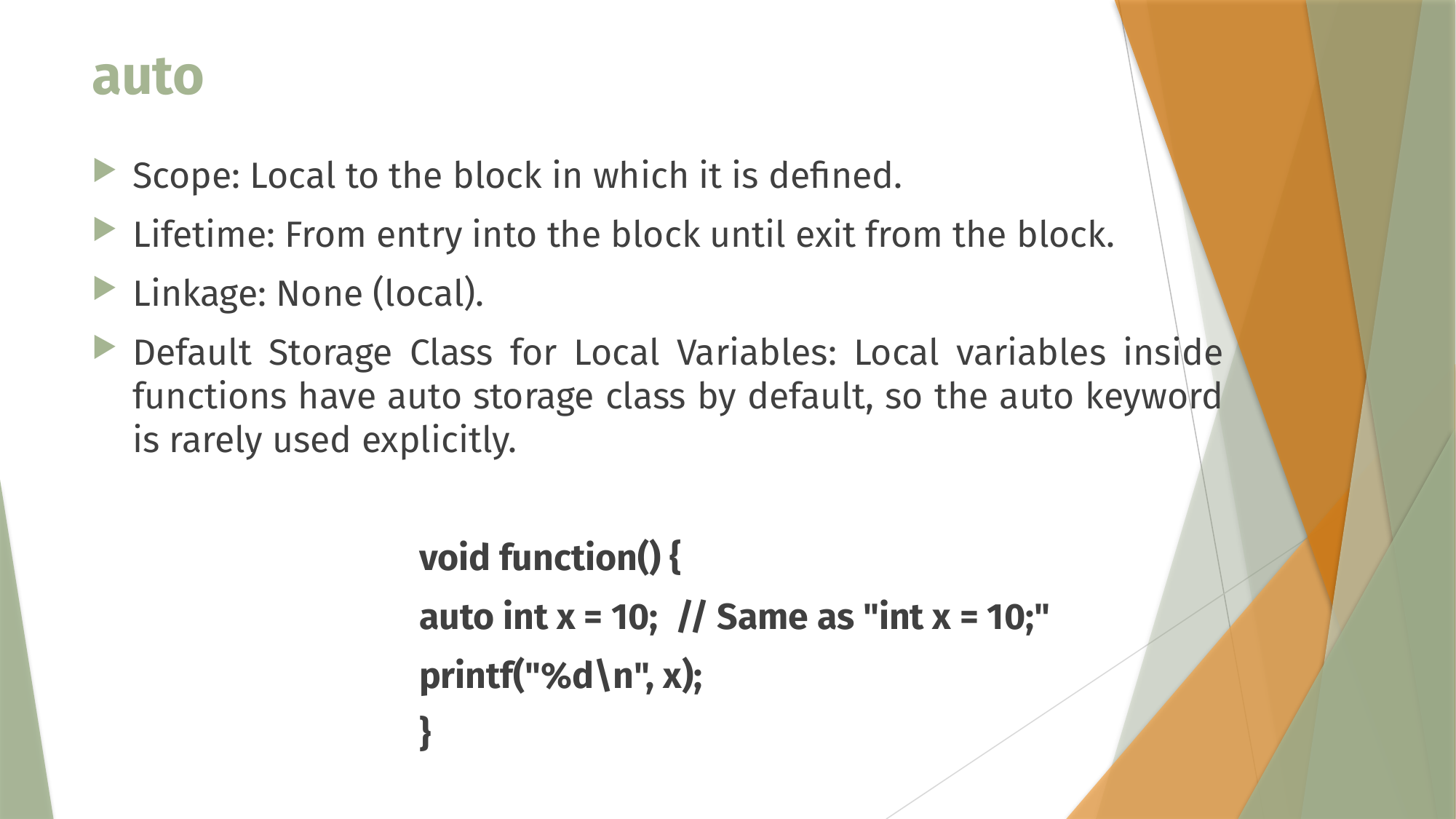

# auto
Scope: Local to the block in which it is defined.
Lifetime: From entry into the block until exit from the block.
Linkage: None (local).
Default Storage Class for Local Variables: Local variables inside functions have auto storage class by default, so the auto keyword is rarely used explicitly.

			void function() {
			auto int x = 10;  // Same as "int x = 10;"
			printf("%d\n", x);
			}